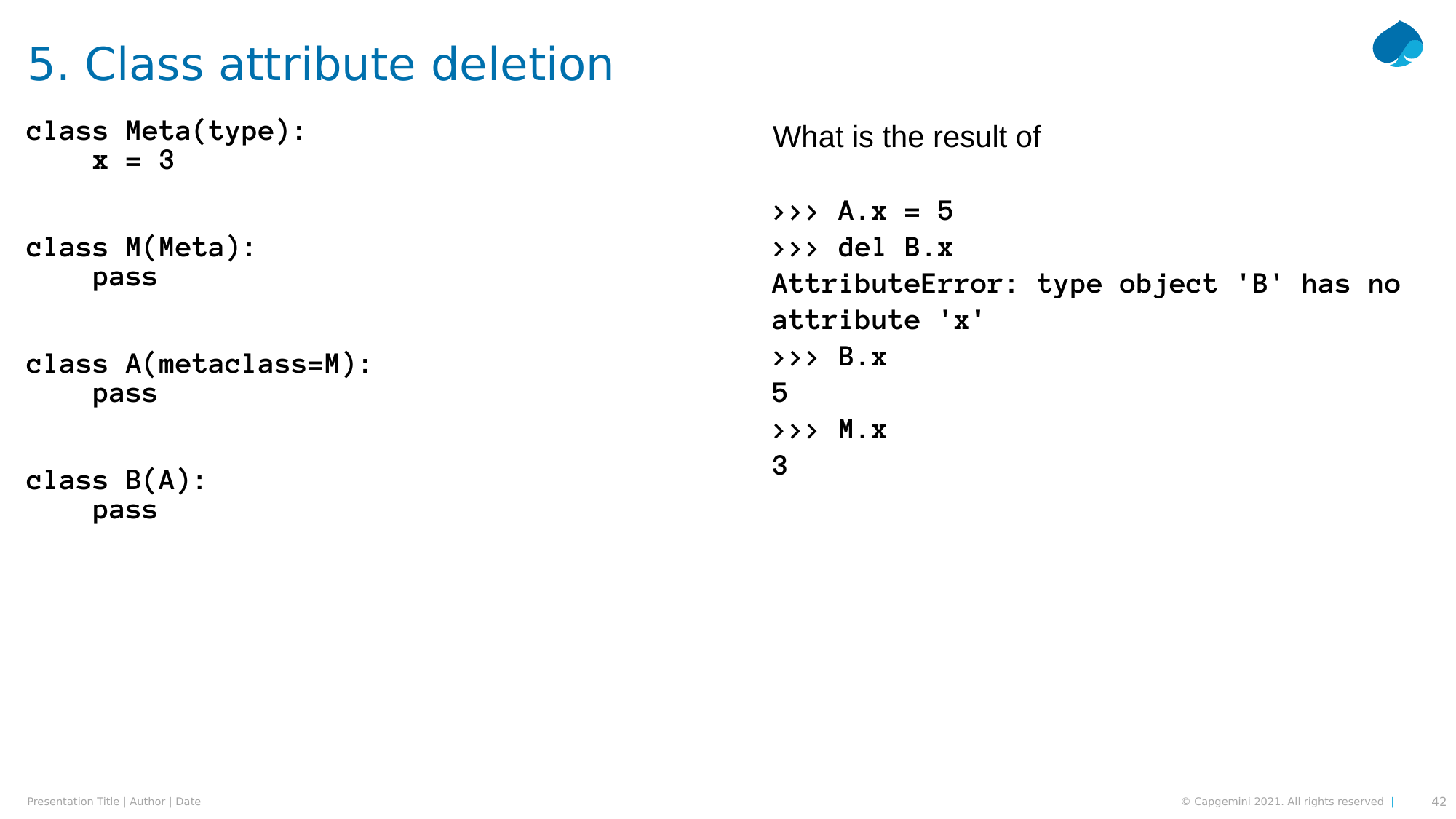

# 5. Class attribute deletion
class Meta(type):
    x = 3

class M(Meta):
    pass

class A(metaclass=M):
    pass

class B(A):
    pass

What is the result of

>>> A.x = 5
>>> del B.x
AttributeError: type object 'B' has no attribute 'x'
>>> B.x
5
>>> M.x
3